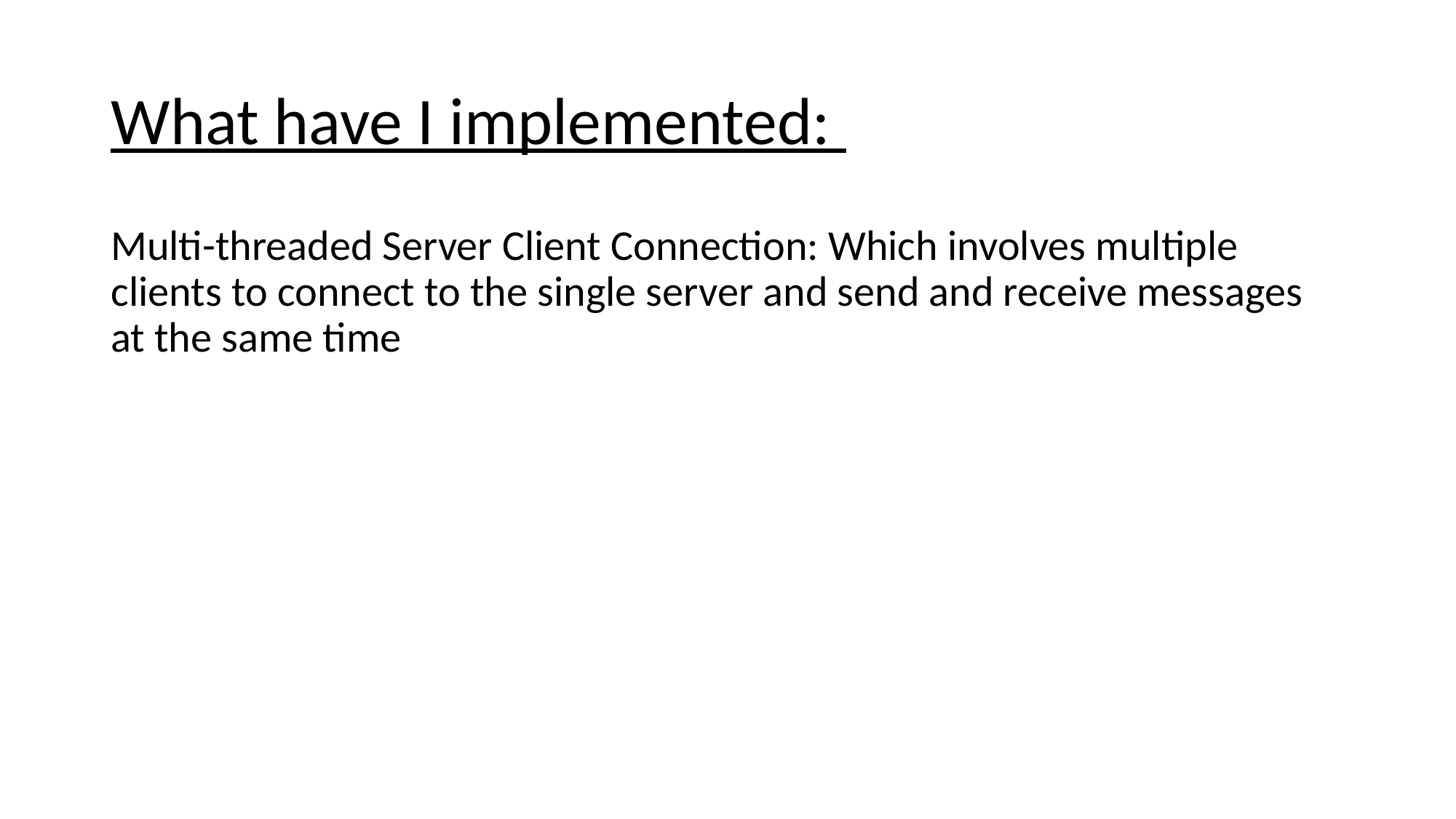

# What have I implemented:
Multi-threaded Server Client Connection: Which involves multiple clients to connect to the single server and send and receive messages at the same time